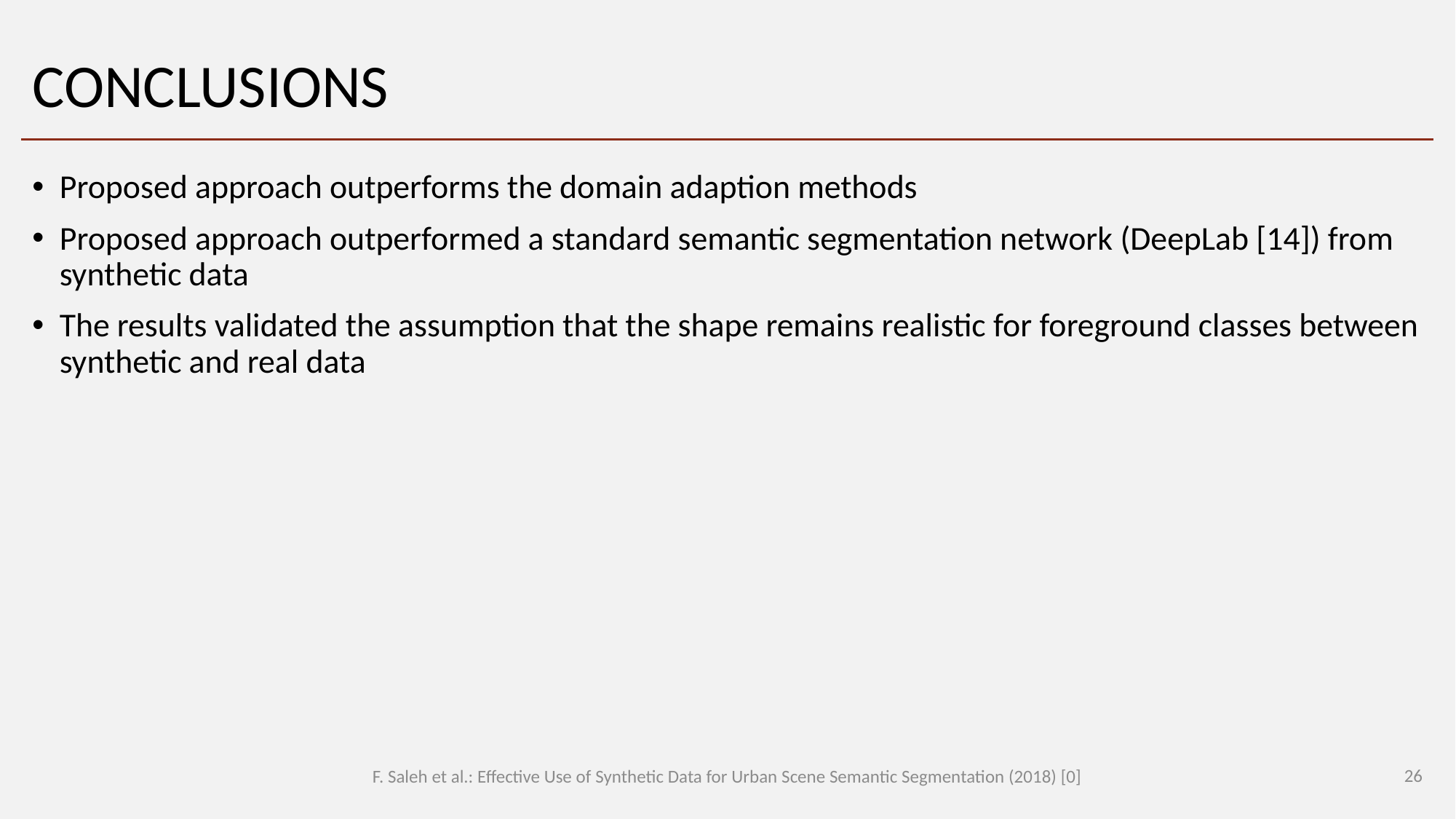

# Conclusions
Proposed approach outperforms the domain adaption methods
Proposed approach outperformed a standard semantic segmentation network (DeepLab [14]) from synthetic data
The results validated the assumption that the shape remains realistic for foreground classes between synthetic and real data
26
F. Saleh et al.: Effective Use of Synthetic Data for Urban Scene Semantic Segmentation (2018) [0]